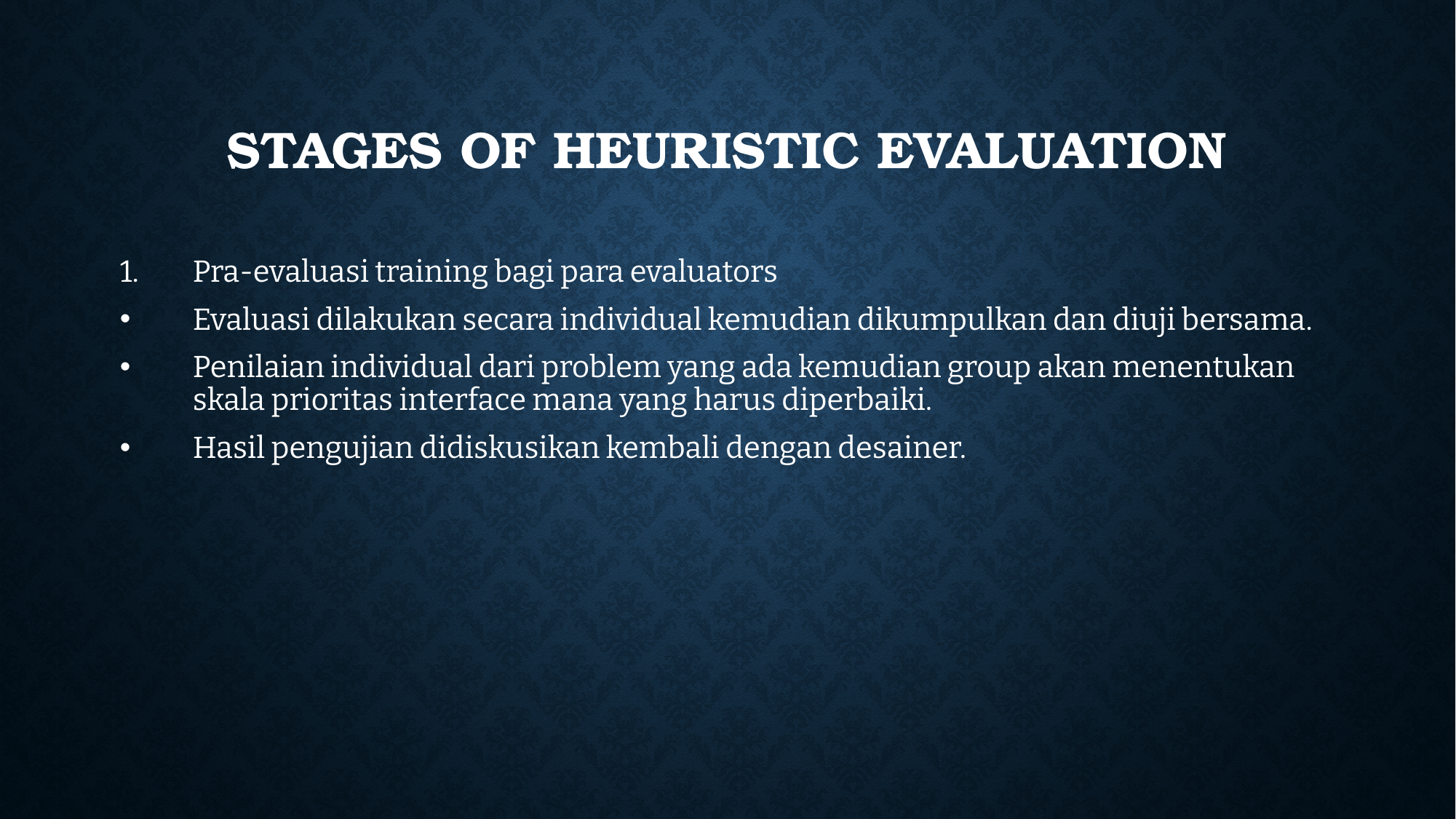

# Stages of heuristic evaluation
Pra-evaluasi training bagi para evaluators
Evaluasi dilakukan secara individual kemudian dikumpulkan dan diuji bersama.
Penilaian individual dari problem yang ada kemudian group akan menentukan skala prioritas interface mana yang harus diperbaiki.
Hasil pengujian didiskusikan kembali dengan desainer.